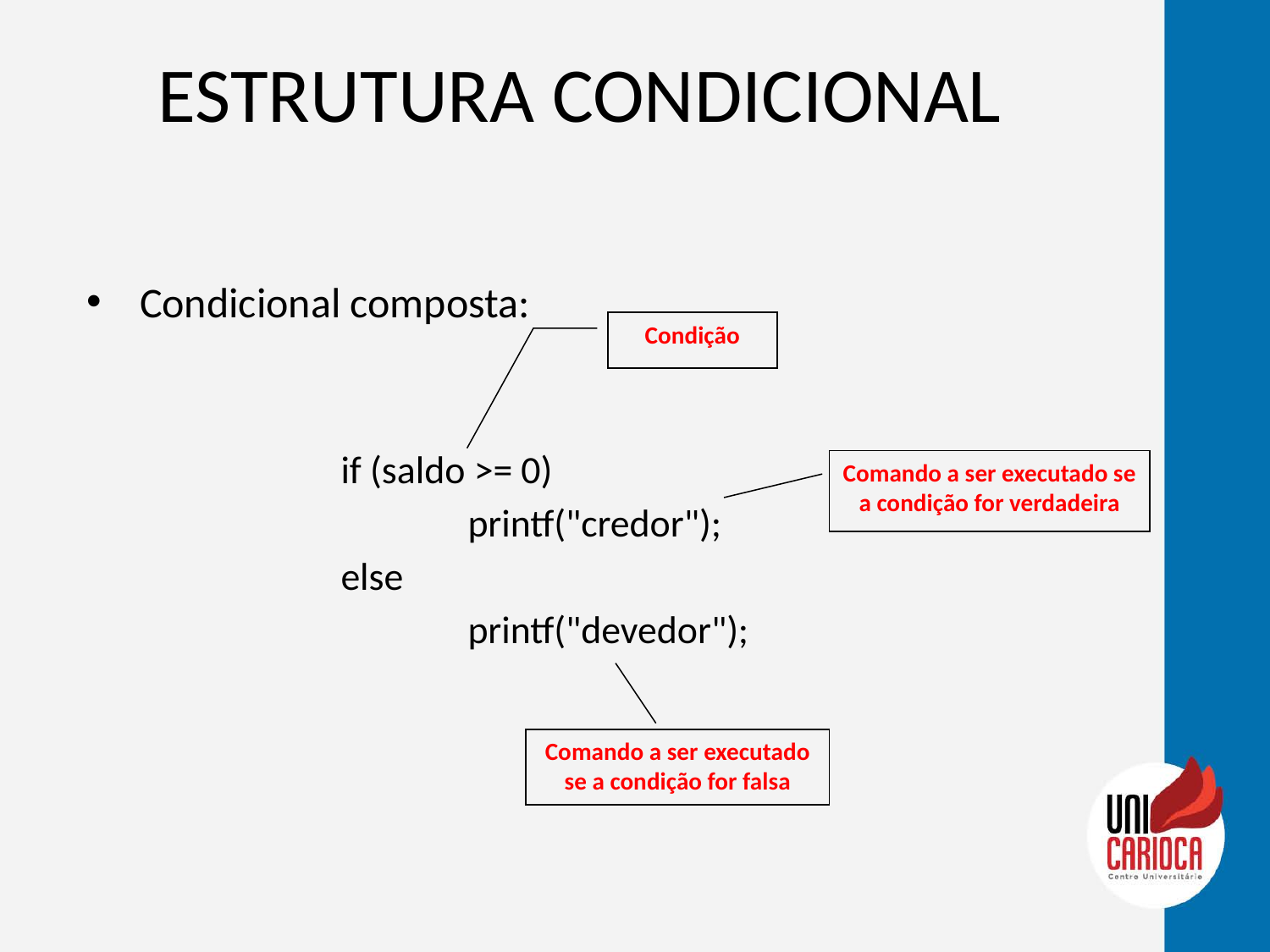

# ESTRUTURA CONDICIONAL

Condicional composta:

		if (saldo >= 0)
  			printf("credor");
		else								printf("devedor");

Condição
Comando a ser executado se a condição for verdadeira
Comando a ser executado se a condição for falsa